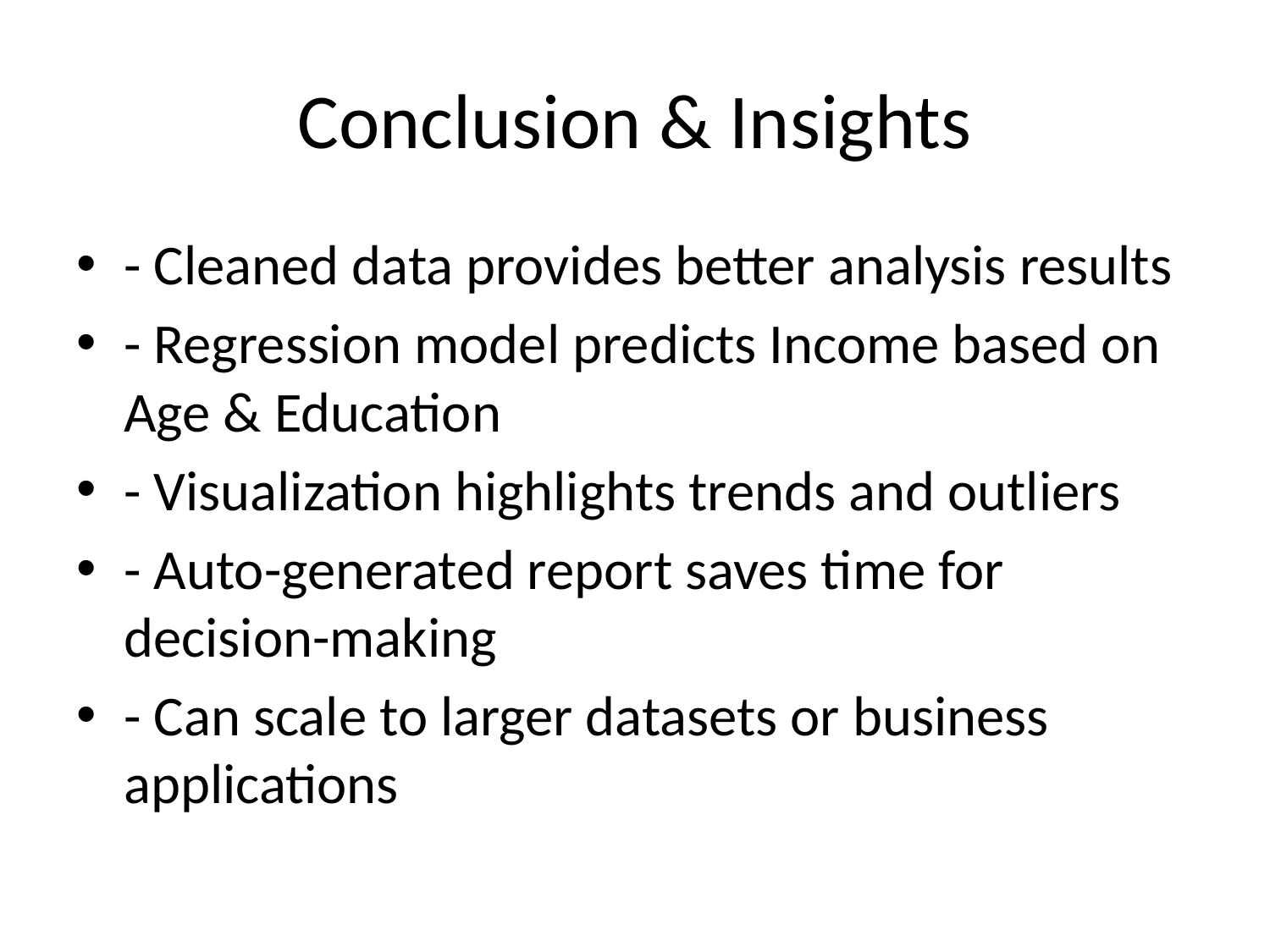

# Conclusion & Insights
- Cleaned data provides better analysis results
- Regression model predicts Income based on Age & Education
- Visualization highlights trends and outliers
- Auto-generated report saves time for decision-making
- Can scale to larger datasets or business applications